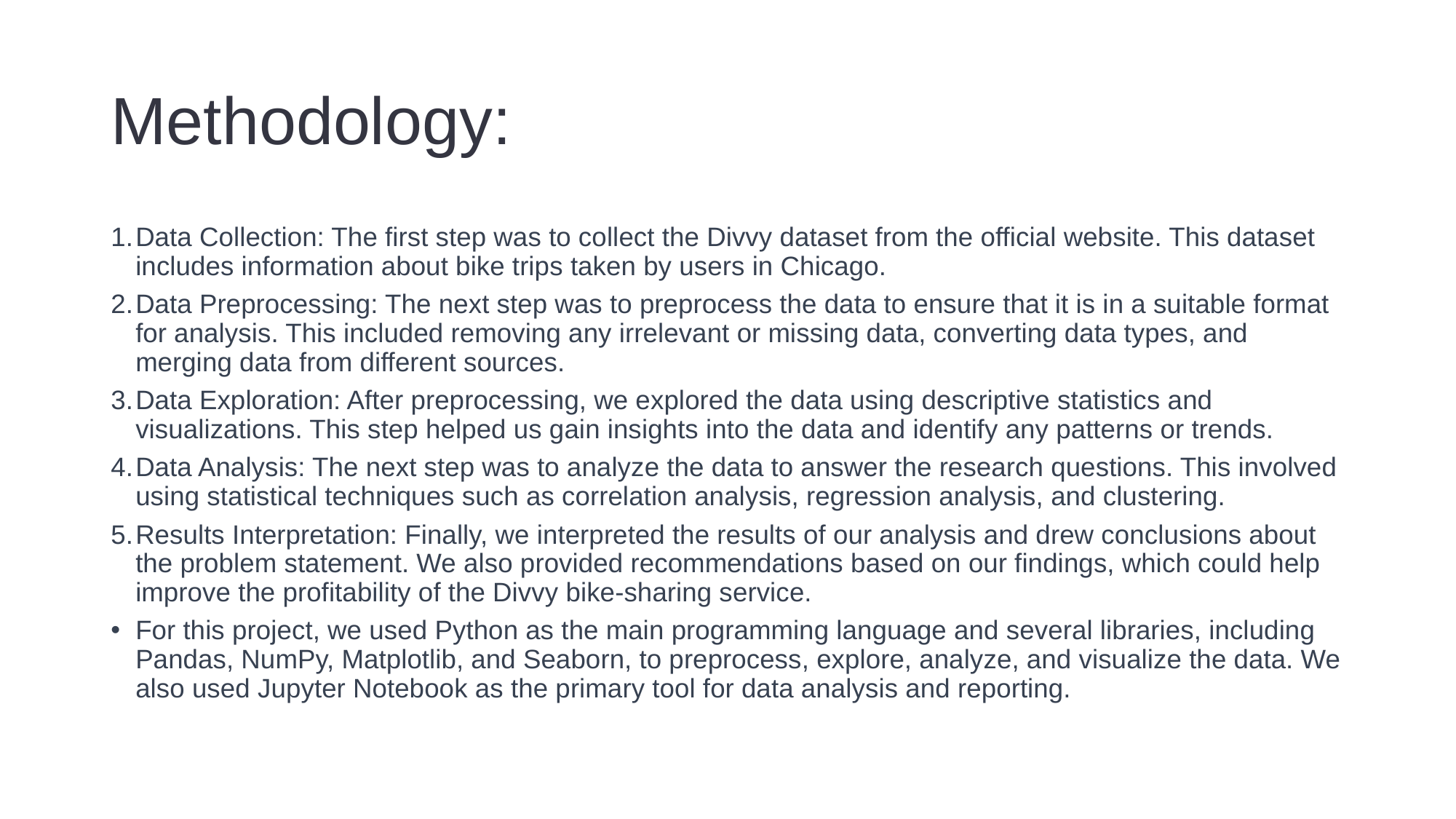

# Methodology:
Data Collection: The first step was to collect the Divvy dataset from the official website. This dataset includes information about bike trips taken by users in Chicago.
Data Preprocessing: The next step was to preprocess the data to ensure that it is in a suitable format for analysis. This included removing any irrelevant or missing data, converting data types, and merging data from different sources.
Data Exploration: After preprocessing, we explored the data using descriptive statistics and visualizations. This step helped us gain insights into the data and identify any patterns or trends.
Data Analysis: The next step was to analyze the data to answer the research questions. This involved using statistical techniques such as correlation analysis, regression analysis, and clustering.
Results Interpretation: Finally, we interpreted the results of our analysis and drew conclusions about the problem statement. We also provided recommendations based on our findings, which could help improve the profitability of the Divvy bike-sharing service.
For this project, we used Python as the main programming language and several libraries, including Pandas, NumPy, Matplotlib, and Seaborn, to preprocess, explore, analyze, and visualize the data. We also used Jupyter Notebook as the primary tool for data analysis and reporting.